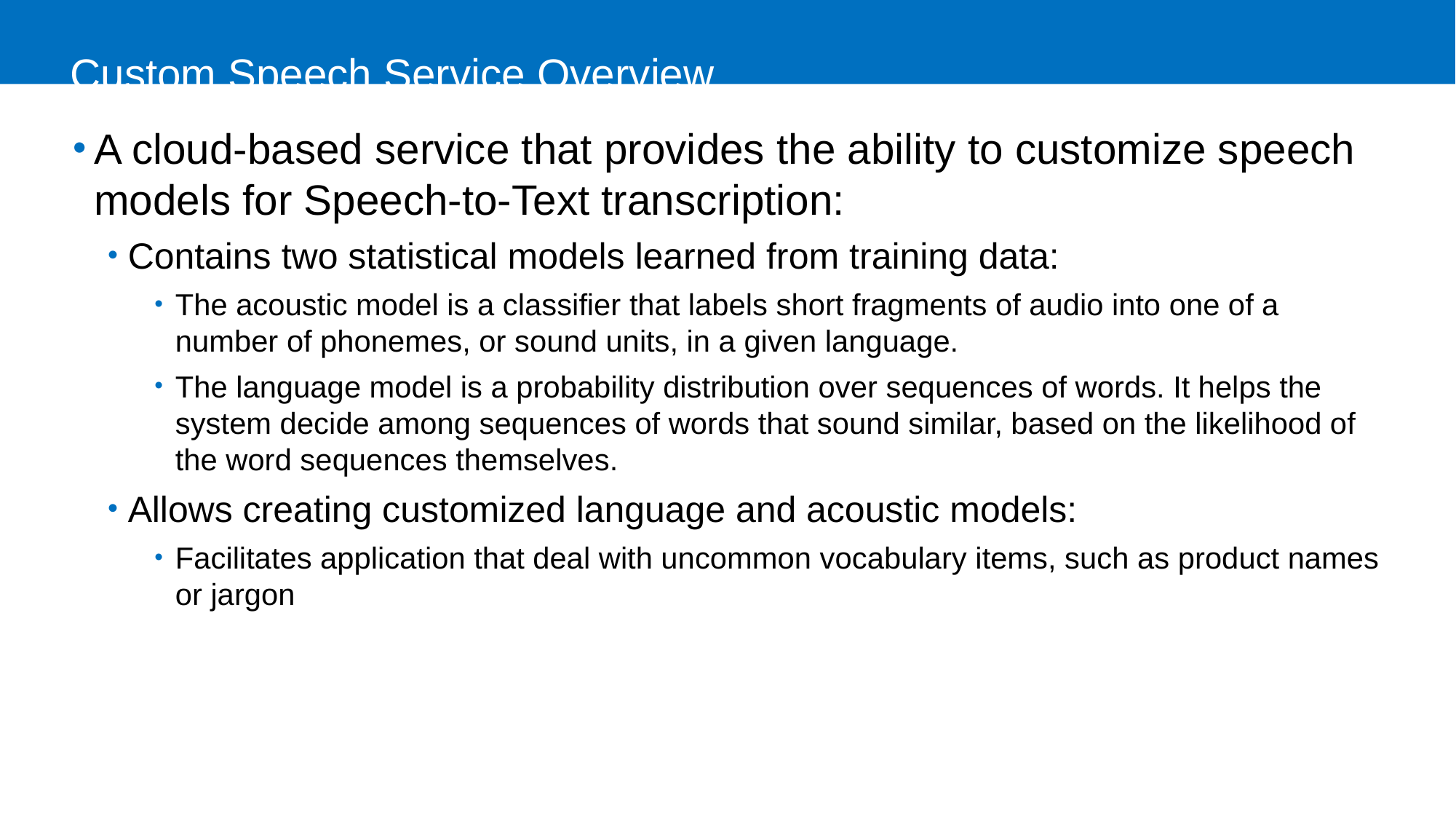

# Custom Speech Service Overview
A cloud-based service that provides the ability to customize speech models for Speech-to-Text transcription:
Contains two statistical models learned from training data:
The acoustic model is a classifier that labels short fragments of audio into one of a number of phonemes, or sound units, in a given language.
The language model is a probability distribution over sequences of words. It helps the system decide among sequences of words that sound similar, based on the likelihood of the word sequences themselves.
Allows creating customized language and acoustic models:
Facilitates application that deal with uncommon vocabulary items, such as product names or jargon